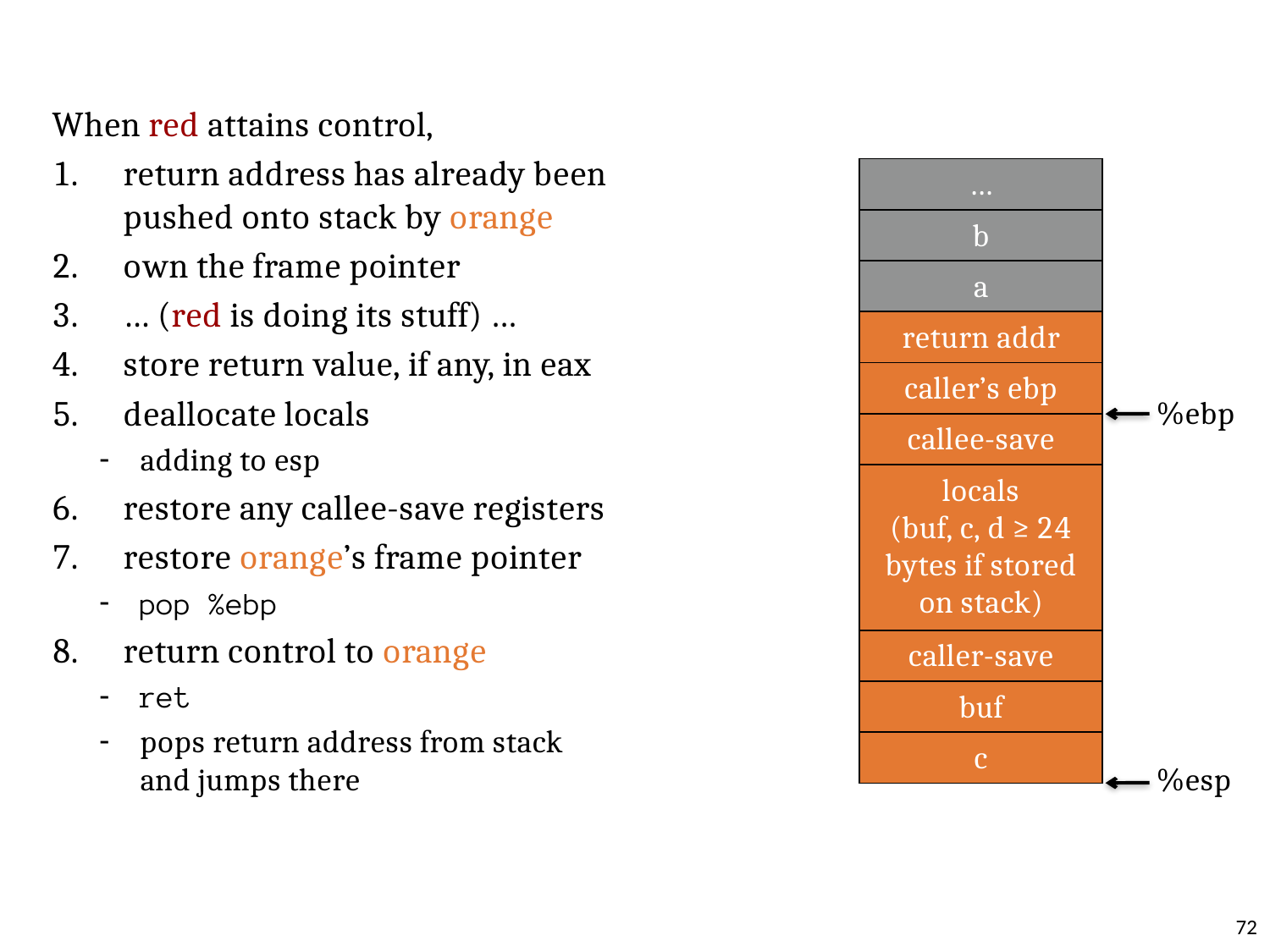

When red attains control,
return address has already been pushed onto stack by orange
own the frame pointer
… (red is doing its stuff) …
store return value, if any, in eax
deallocate locals
adding to esp
restore any callee-save registers
restore orange’s frame pointer
pop %ebp
return control to orange
ret
pops return address from stack and jumps there
| … |
| --- |
| b |
| a |
| return addr |
| caller’s ebp |
| callee-save |
| locals (buf, c, d ≥ 24 bytes if stored on stack) |
| caller-save |
| buf |
| c |
%ebp
%esp
72